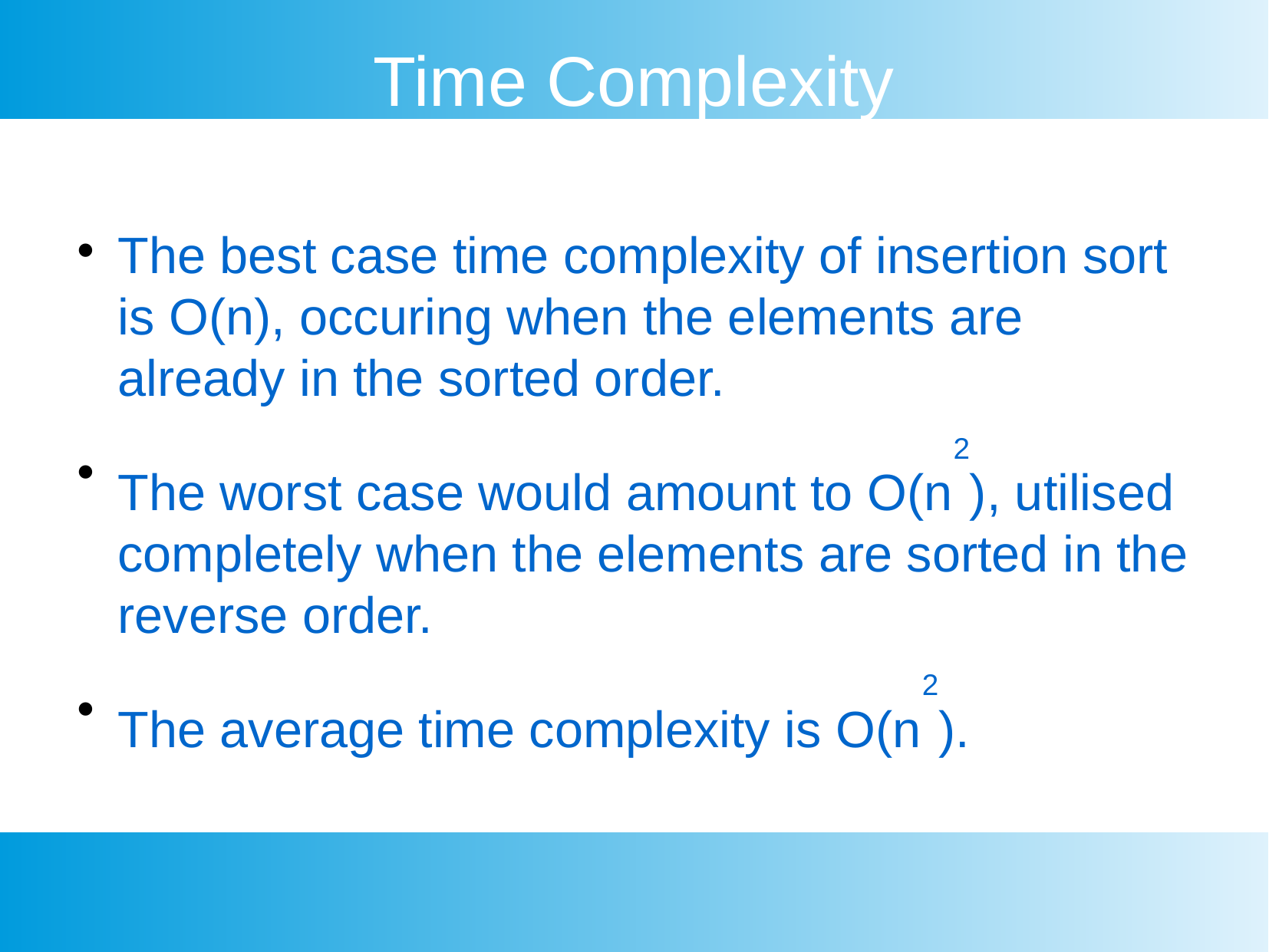

Time Complexity
The best case time complexity of insertion sort is O(n), occuring when the elements are already in the sorted order.
The worst case would amount to O(n2), utilised completely when the elements are sorted in the reverse order.
The average time complexity is O(n2).